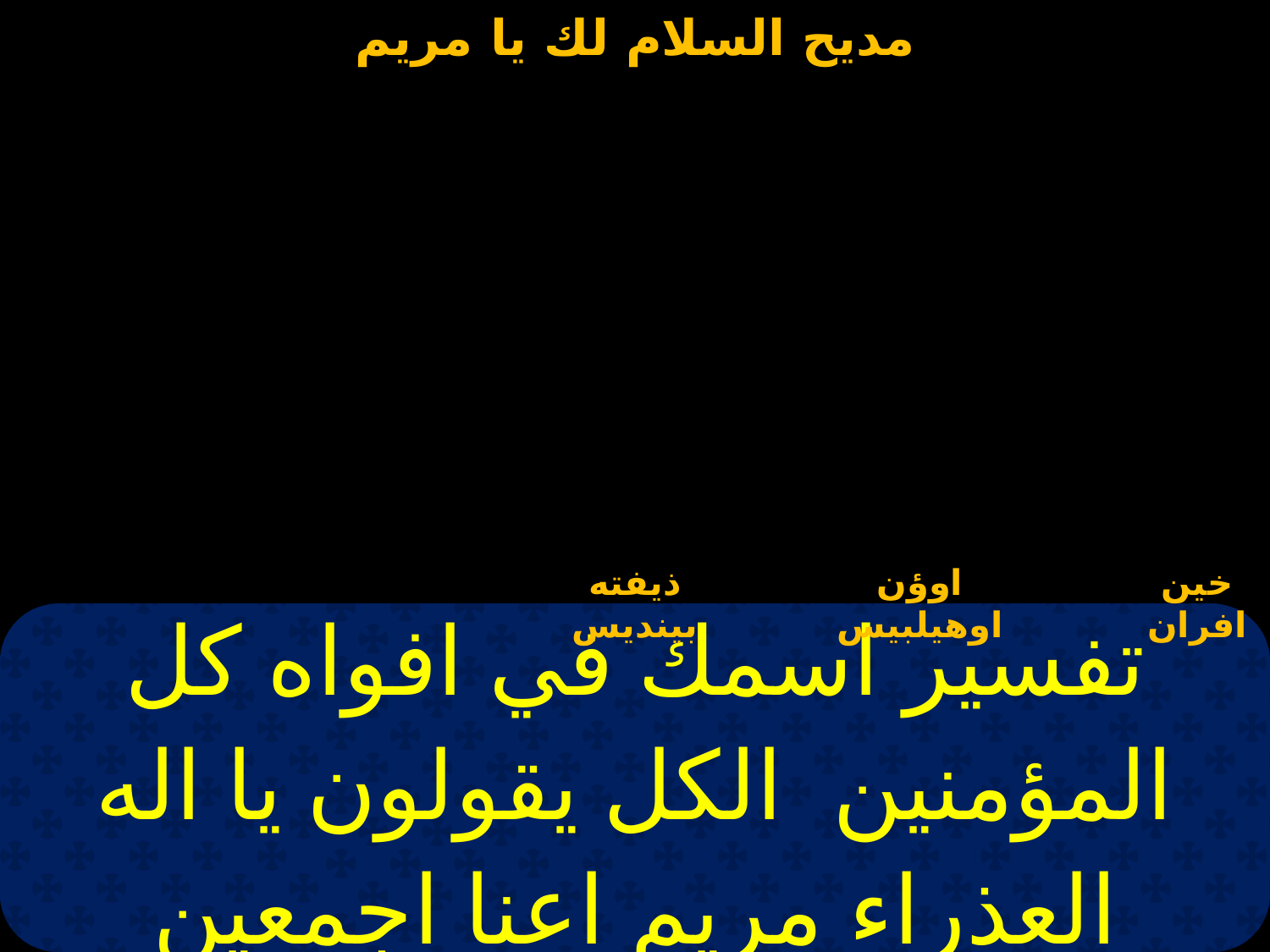

ذيفته بينديس
اوؤن اوهيلبيس
خين افران
| تفسير اسمك في افواه كل المؤمنين  الكل يقولون يا اله العذراء مريم اعنا اجمعين |
| --- |